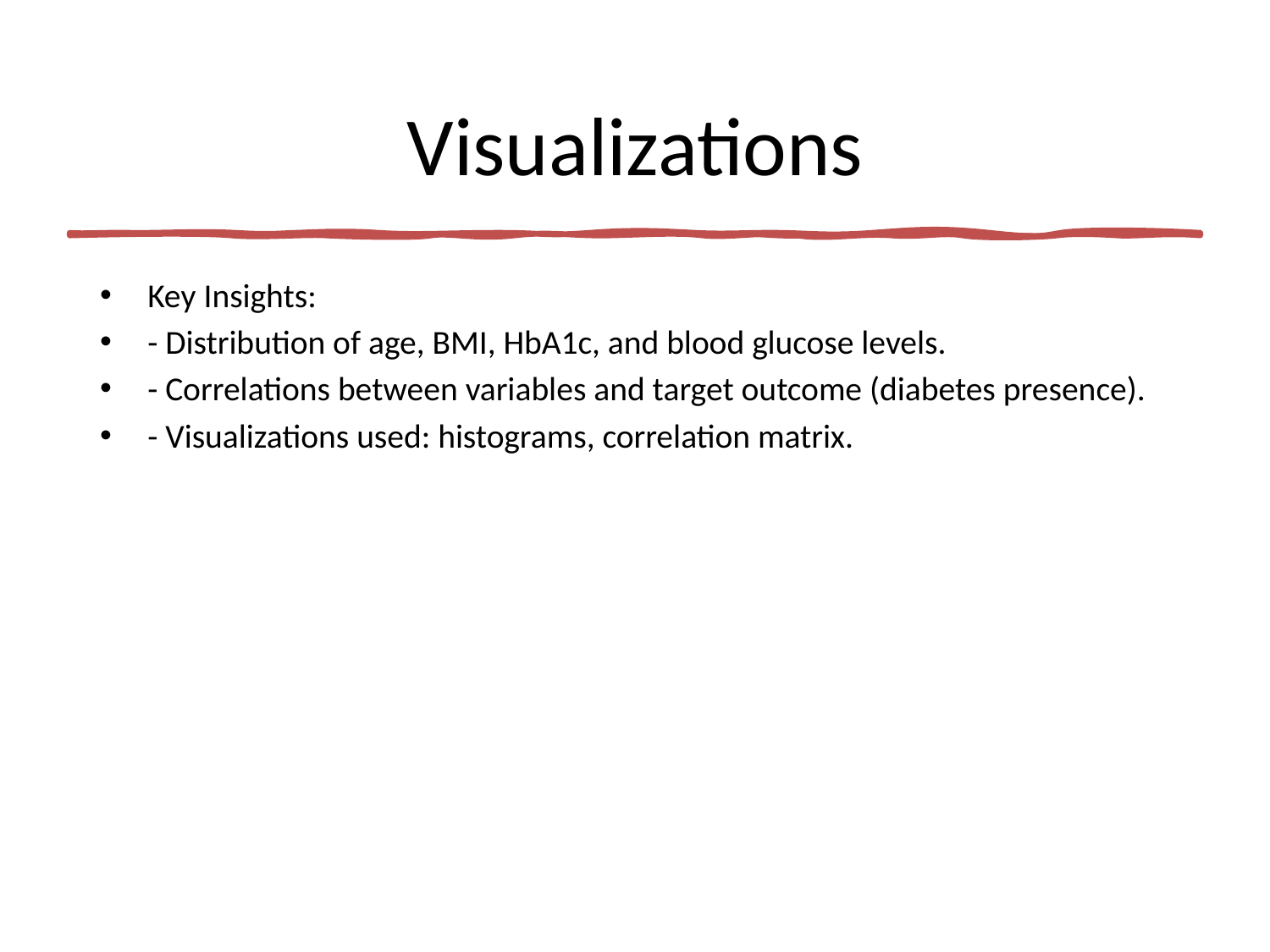

# Visualizations

Key Insights:
- Distribution of age, BMI, HbA1c, and blood glucose levels.
- Correlations between variables and target outcome (diabetes presence).
- Visualizations used: histograms, correlation matrix.